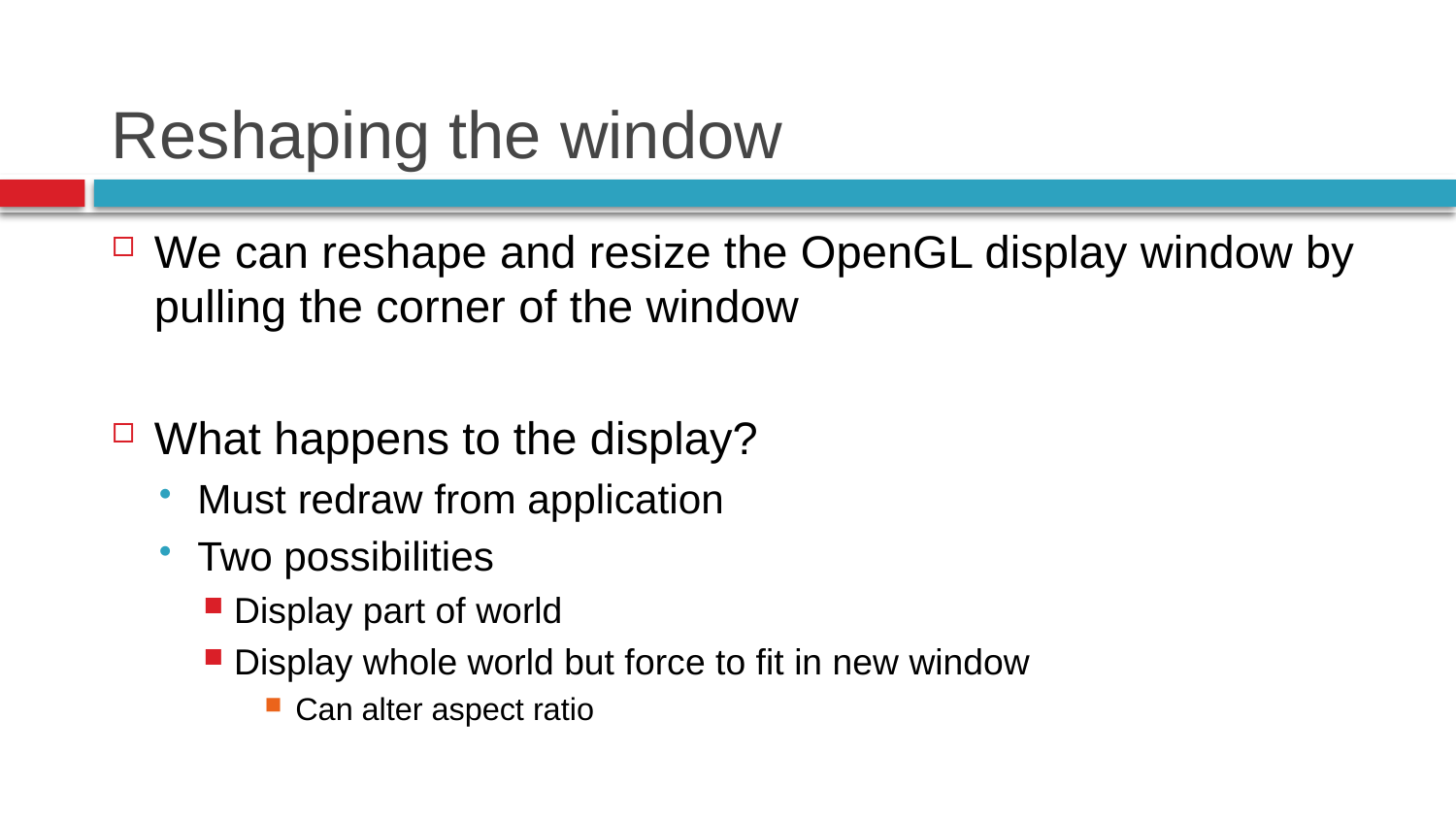

# Reshaping the window
We can reshape and resize the OpenGL display window by pulling the corner of the window

What happens to the display?
Must redraw from application
Two possibilities
Display part of world
Display whole world but force to fit in new window
Can alter aspect ratio